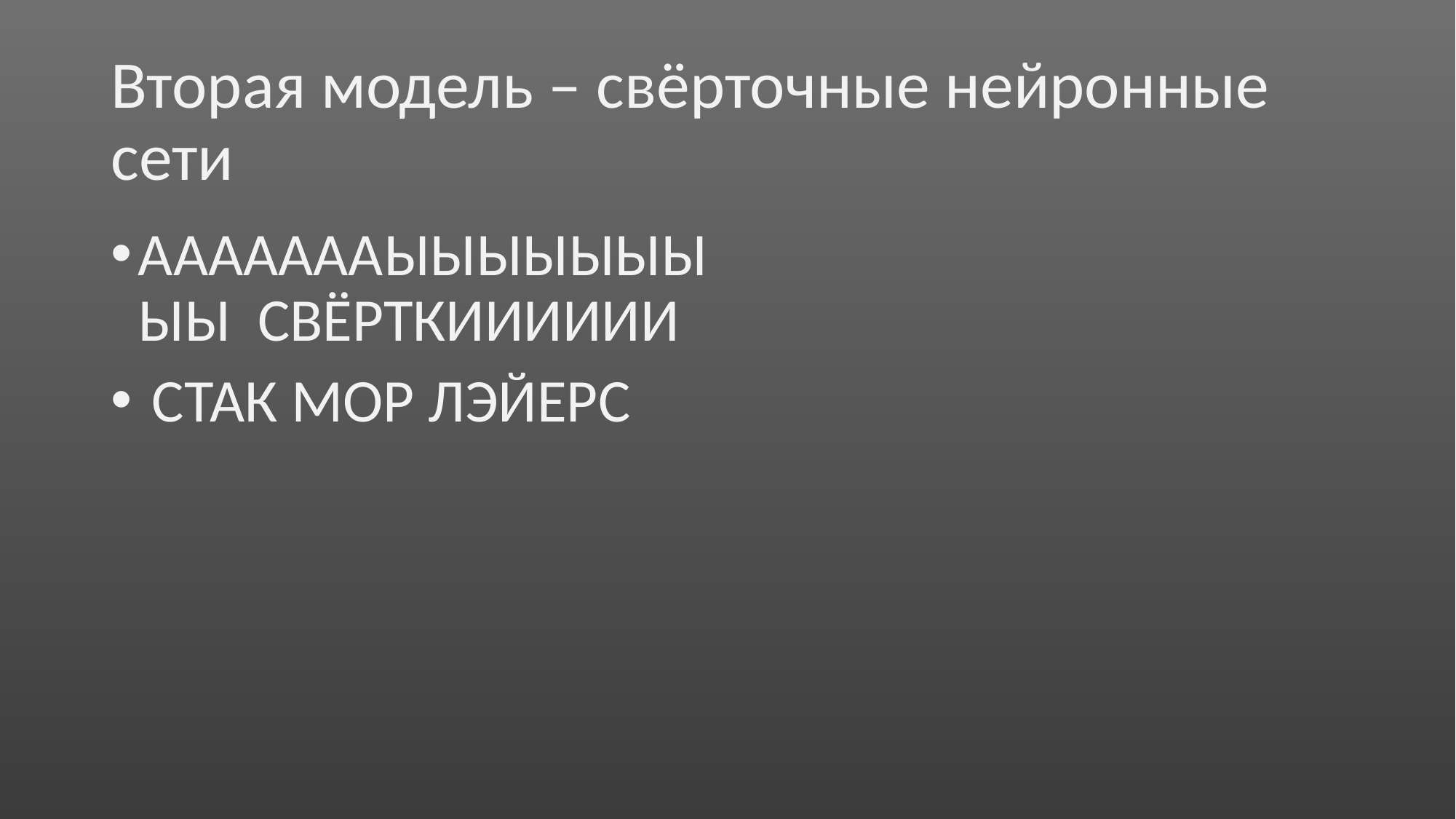

# Вторая модель – свёрточные нейронные сети
АААААААЫЫЫЫЫЫЫЫЫ  СВЁРТКИИИИИИ
 СТАК МОР ЛЭЙЕРС